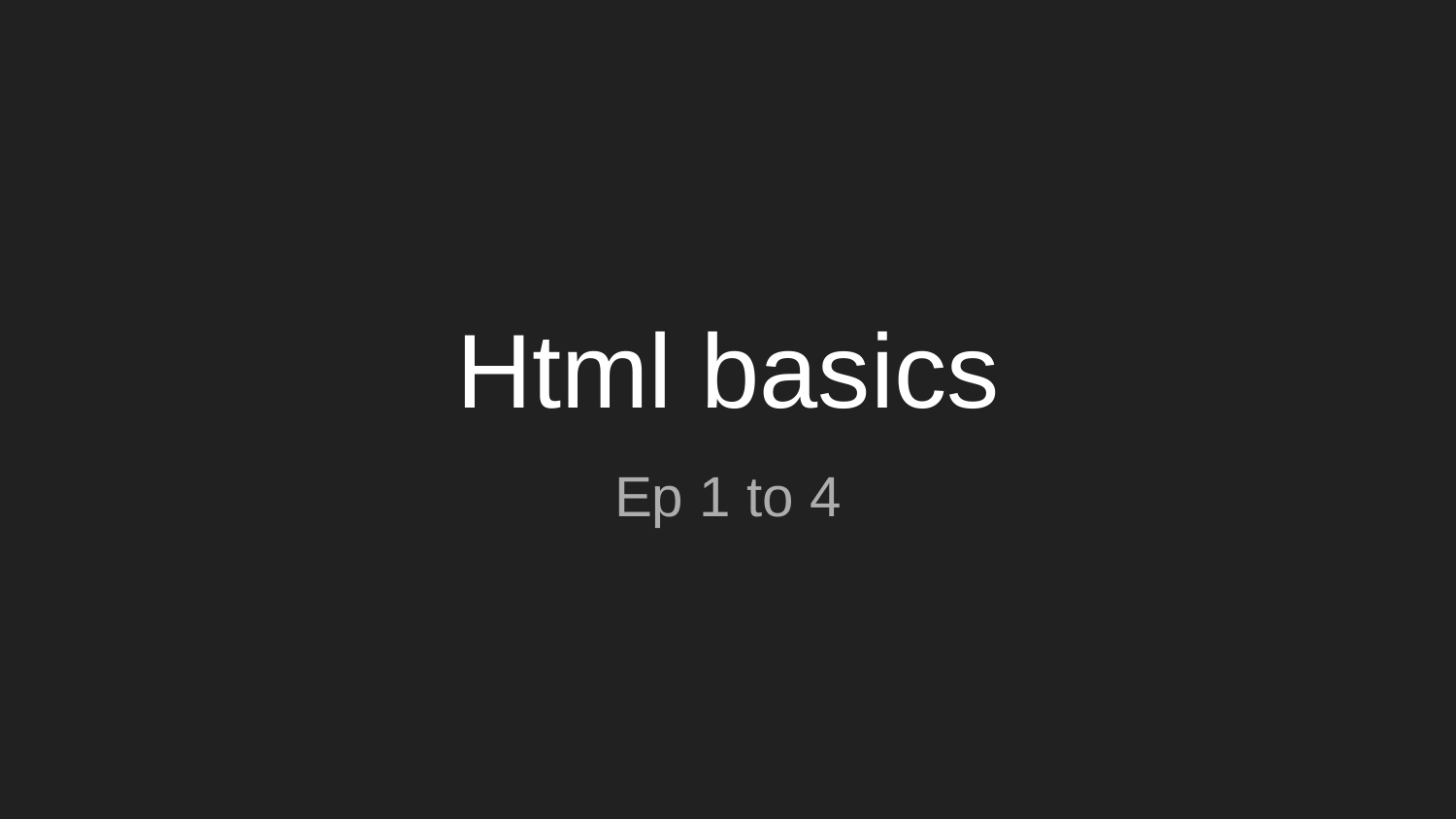

# Html basics
Ep 1 to 4